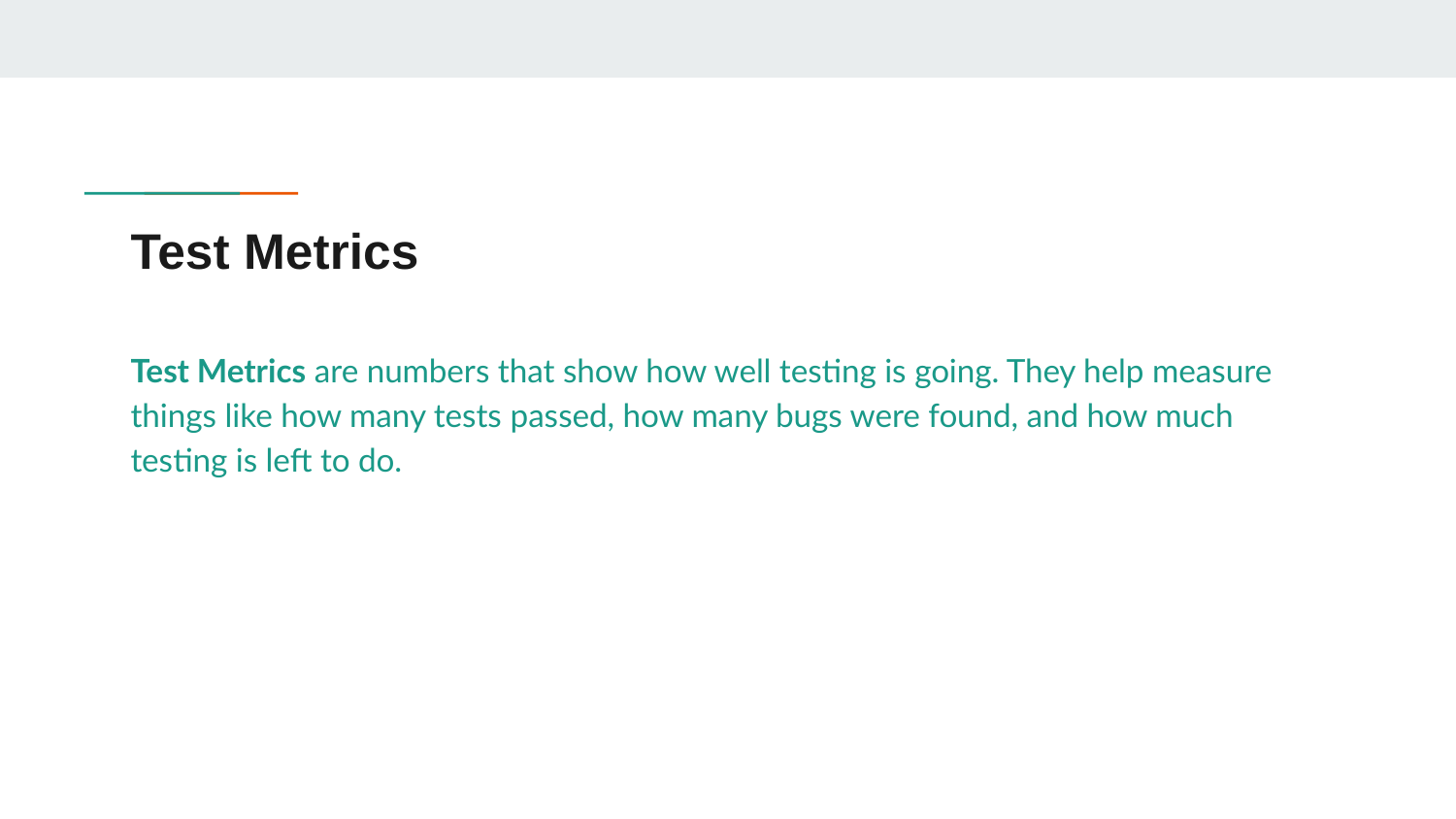

# Test Metrics
Test Metrics are numbers that show how well testing is going. They help measure things like how many tests passed, how many bugs were found, and how much testing is left to do.